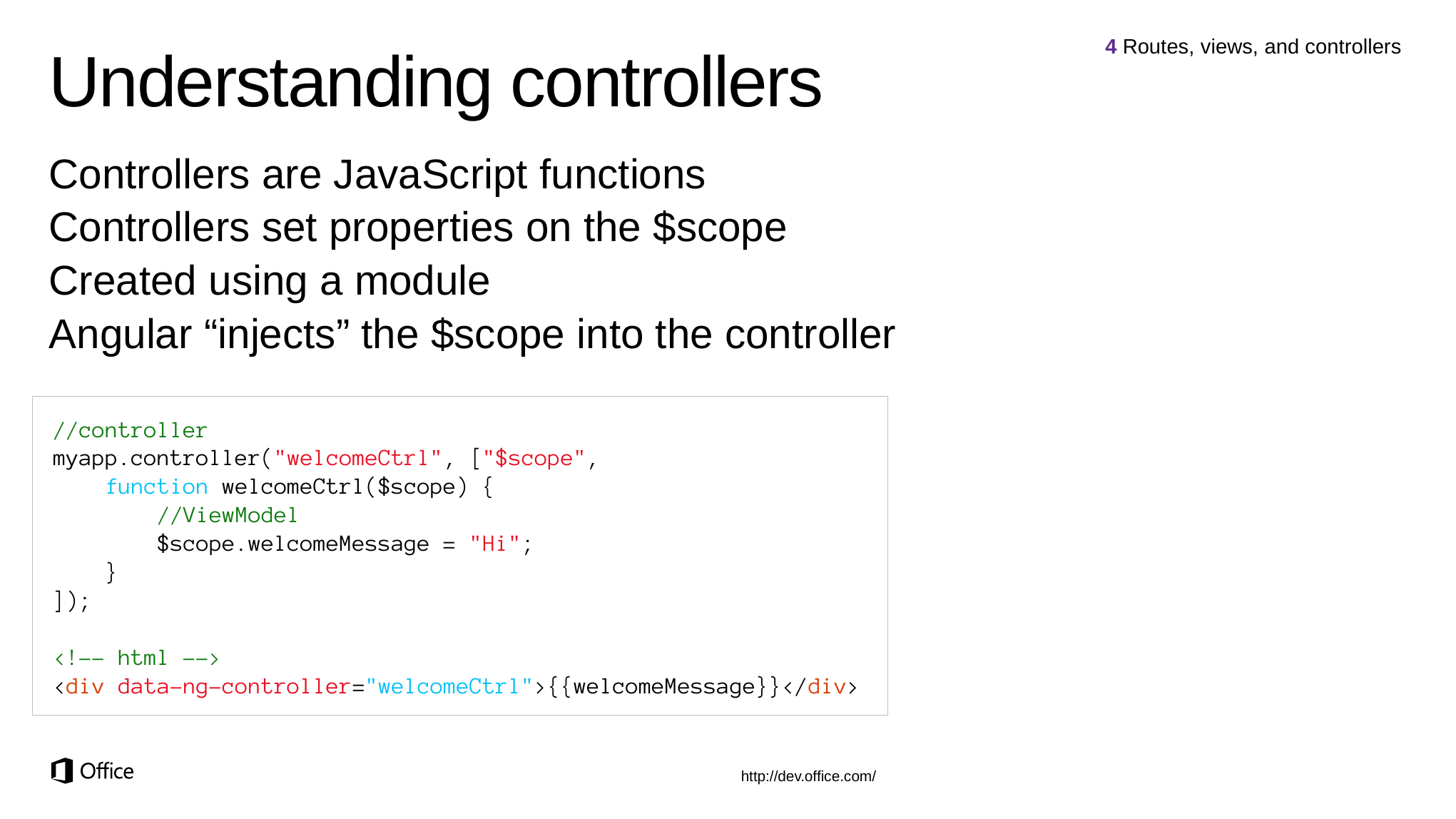

4 Routes, views, and controllers

# Understanding controllers
Controllers are JavaScript functions
Controllers set properties on the $scope
Created using a module
Angular “injects” the $scope into the controller
//controller
myapp.controller("welcomeCtrl", ["$scope",
    function welcomeCtrl($scope) {
        //ViewModel
        $scope.welcomeMessage = "Hi";
    }
]);

<!-- html -->
<div data-ng-controller="welcomeCtrl">{{welcomeMessage}}</div>